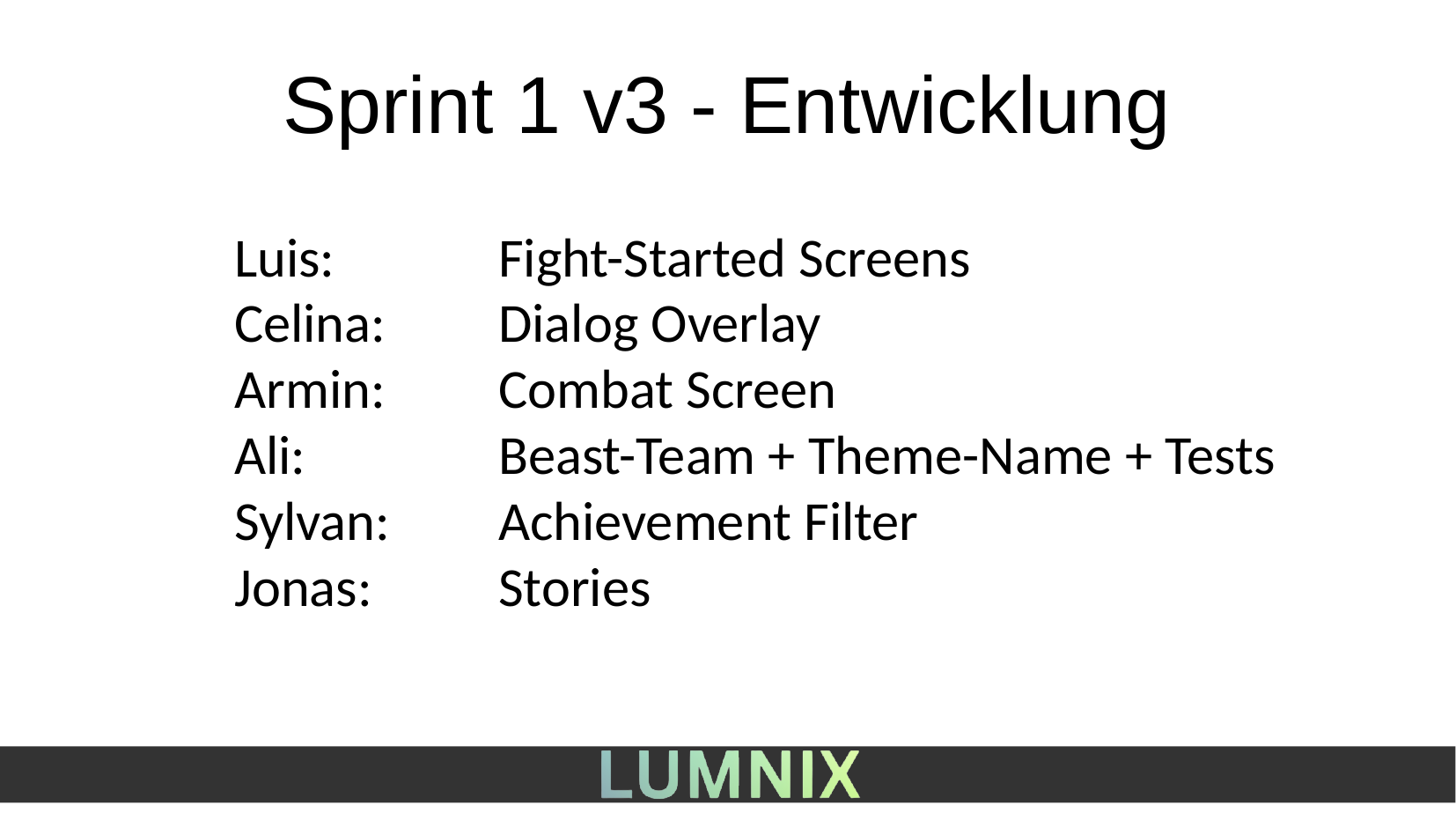

Sprint 1 v3 - Entwicklung
Luis:		Fight-Started Screens
Celina:	Dialog Overlay
Armin: 	Combat Screen
Ali:		Beast-Team + Theme-Name + Tests
Sylvan: 	Achievement Filter
Jonas:	Stories